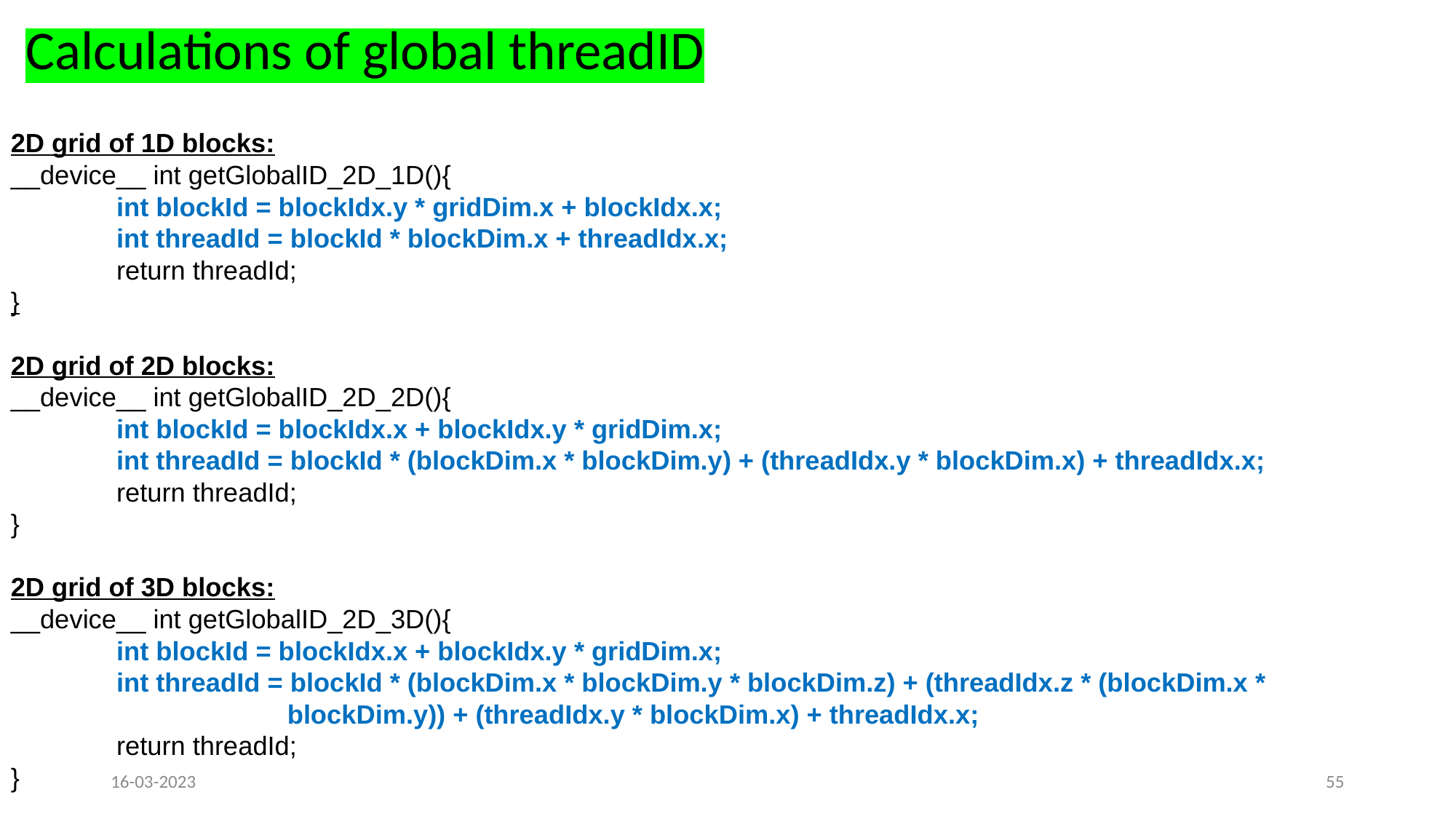

Calculations of global threadID
2D grid of 1D blocks:
__device__ int getGlobalID_2D_1D(){
	int blockId = blockIdx.y * gridDim.x + blockIdx.x;
	int threadId = blockId * blockDim.x + threadIdx.x;
	return threadId;
}

2D grid of 2D blocks:
__device__ int getGlobalID_2D_2D(){
	int blockId = blockIdx.x + blockIdx.y * gridDim.x;
	int threadId = blockId * (blockDim.x * blockDim.y) + (threadIdx.y * blockDim.x) + threadIdx.x;
	return threadId;
}

2D grid of 3D blocks:
__device__ int getGlobalID_2D_3D(){
	int blockId = blockIdx.x + blockIdx.y * gridDim.x;
	int threadId = blockId * (blockDim.x * blockDim.y * blockDim.z) + (threadIdx.z * (blockDim.x *
                                      blockDim.y)) + (threadIdx.y * blockDim.x) + threadIdx.x;
	return threadId;
}
16-03-2023
55